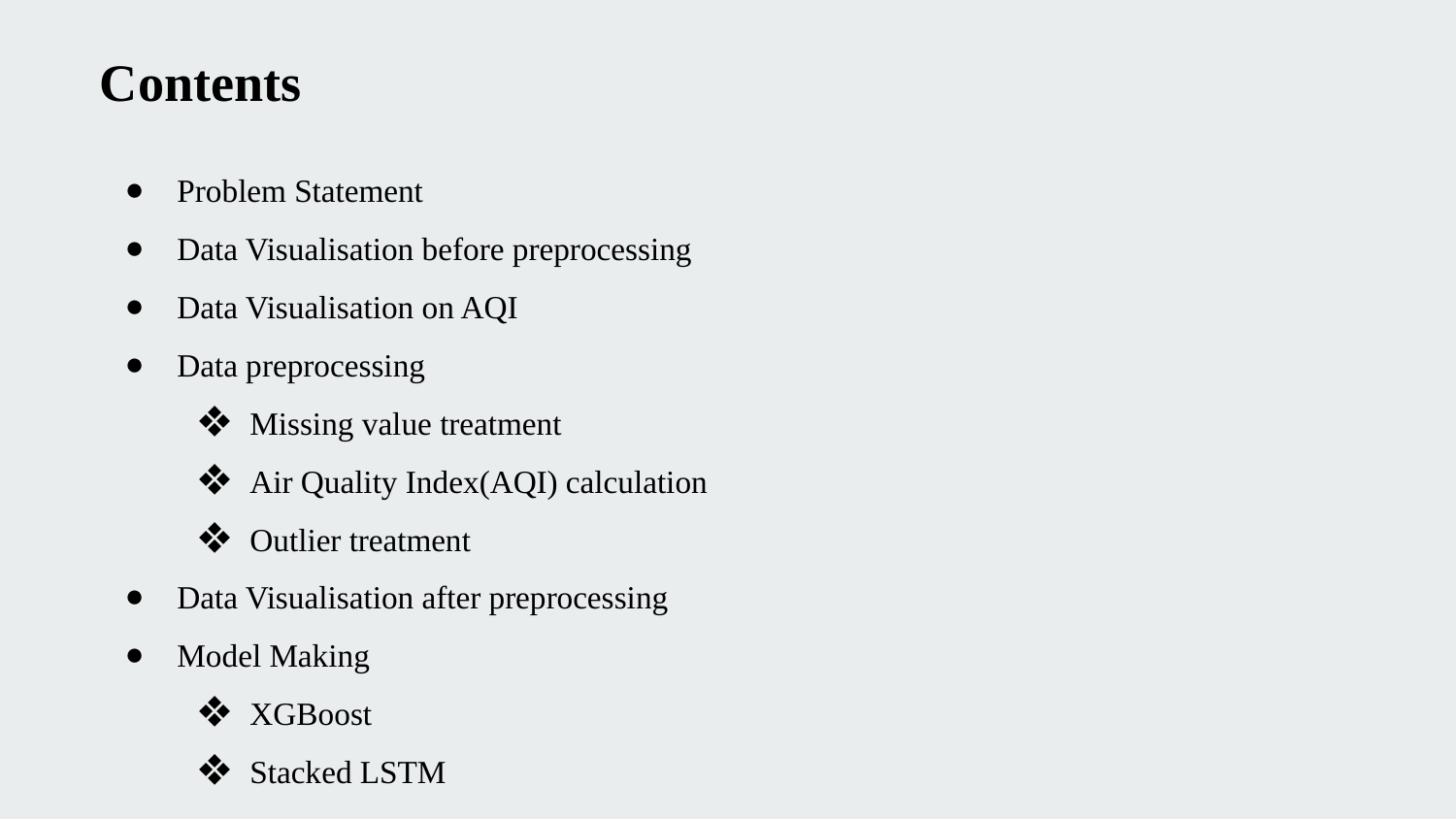

Contents
Problem Statement
Data Visualisation before preprocessing
Data Visualisation on AQI
Data preprocessing
Missing value treatment
Air Quality Index(AQI) calculation
Outlier treatment
Data Visualisation after preprocessing
Model Making
XGBoost
Stacked LSTM